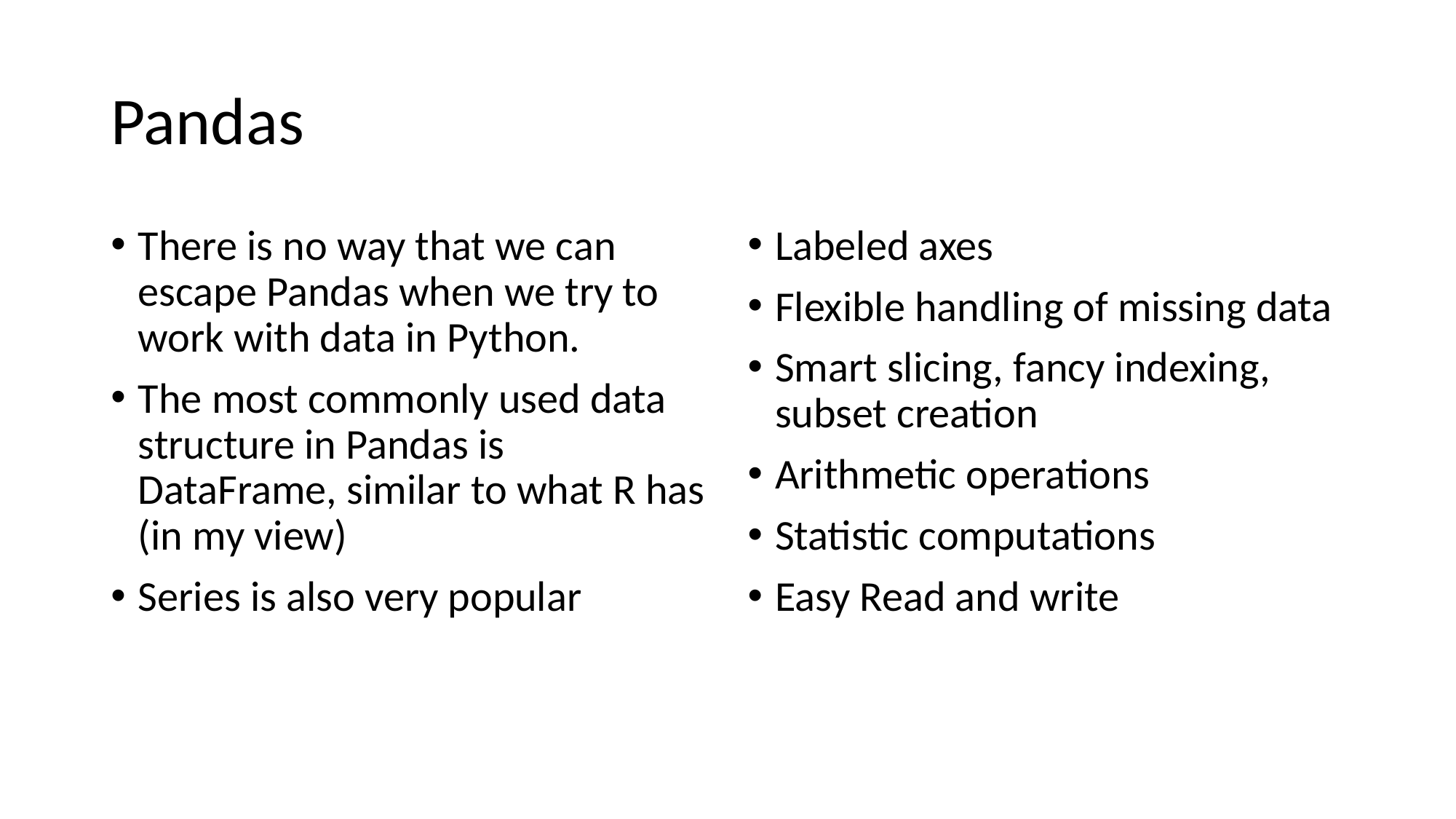

# Pandas
There is no way that we can escape Pandas when we try to work with data in Python.
The most commonly used data structure in Pandas is DataFrame, similar to what R has (in my view)
Series is also very popular
Labeled axes
Flexible handling of missing data
Smart slicing, fancy indexing, subset creation
Arithmetic operations
Statistic computations
Easy Read and write